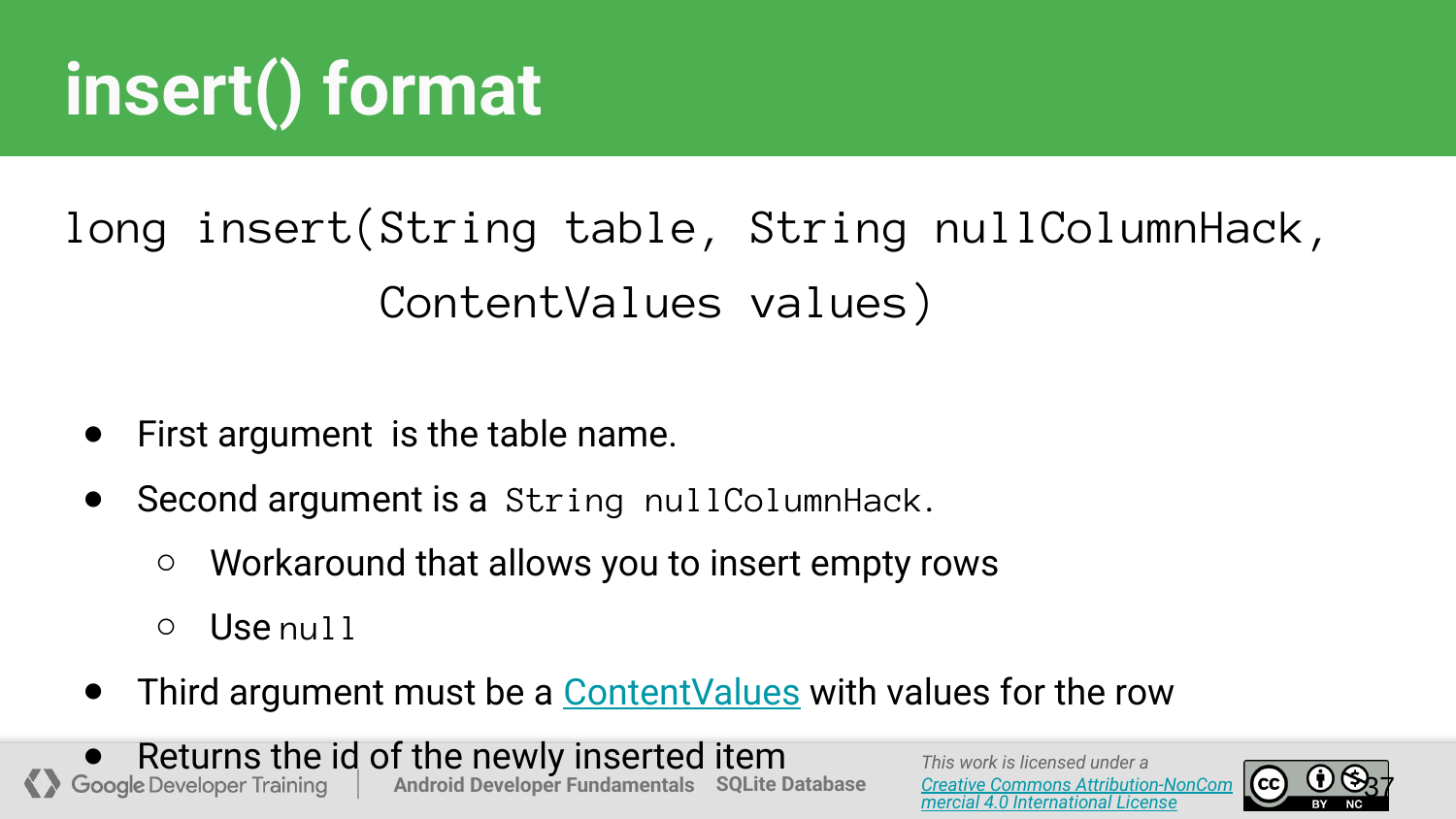

# insert() format
long insert(String table, String nullColumnHack,
            ContentValues values)

First argument  is the table name.
Second argument is a  String nullColumnHack.
Workaround that allows you to insert empty rows
Use null
Third argument must be a ContentValues with values for the row
Returns the id of the newly inserted item

37